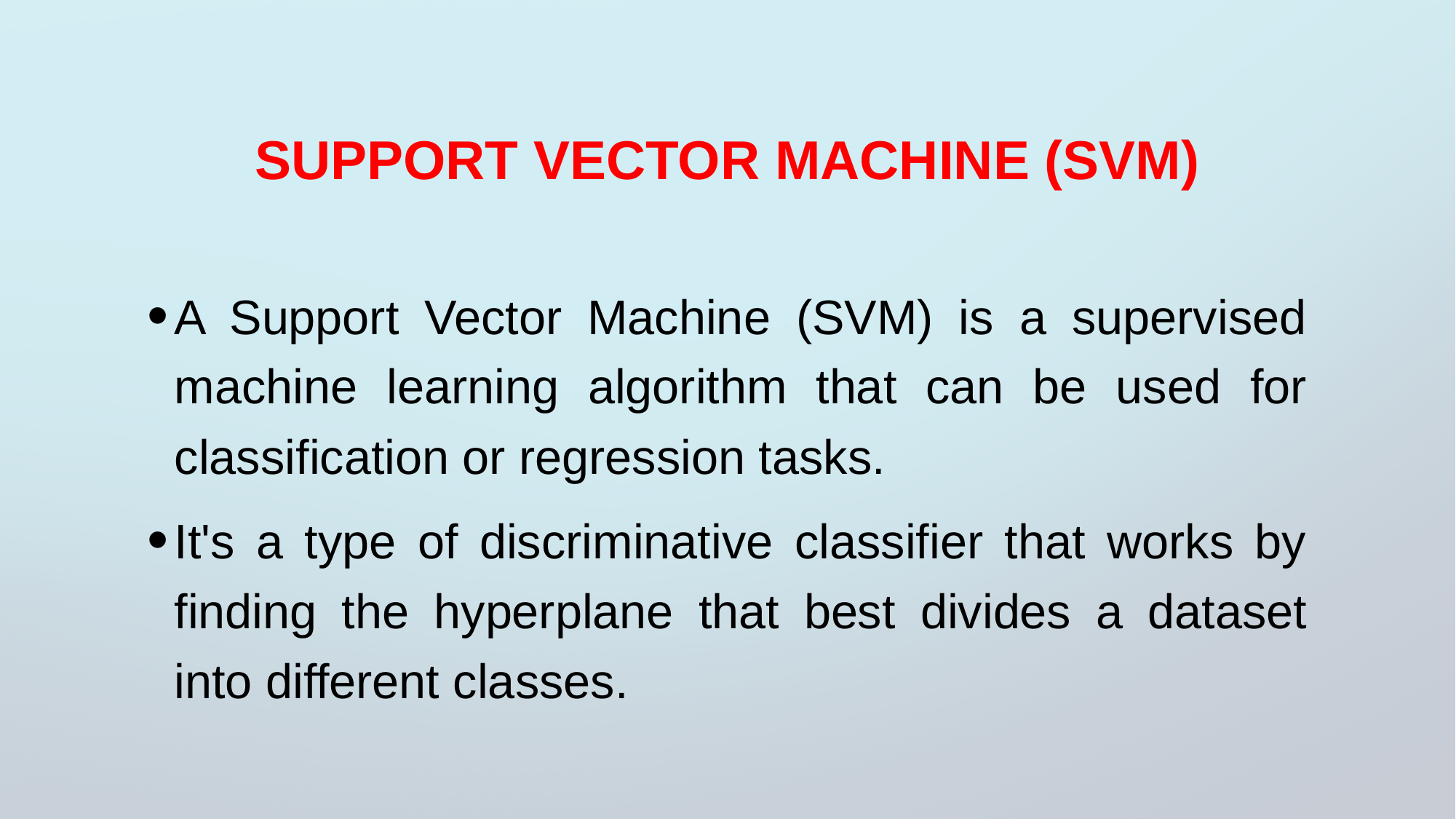

# Support Vector Machine (SVM)
A Support Vector Machine (SVM) is a supervised machine learning algorithm that can be used for classification or regression tasks.
It's a type of discriminative classifier that works by finding the hyperplane that best divides a dataset into different classes.
1